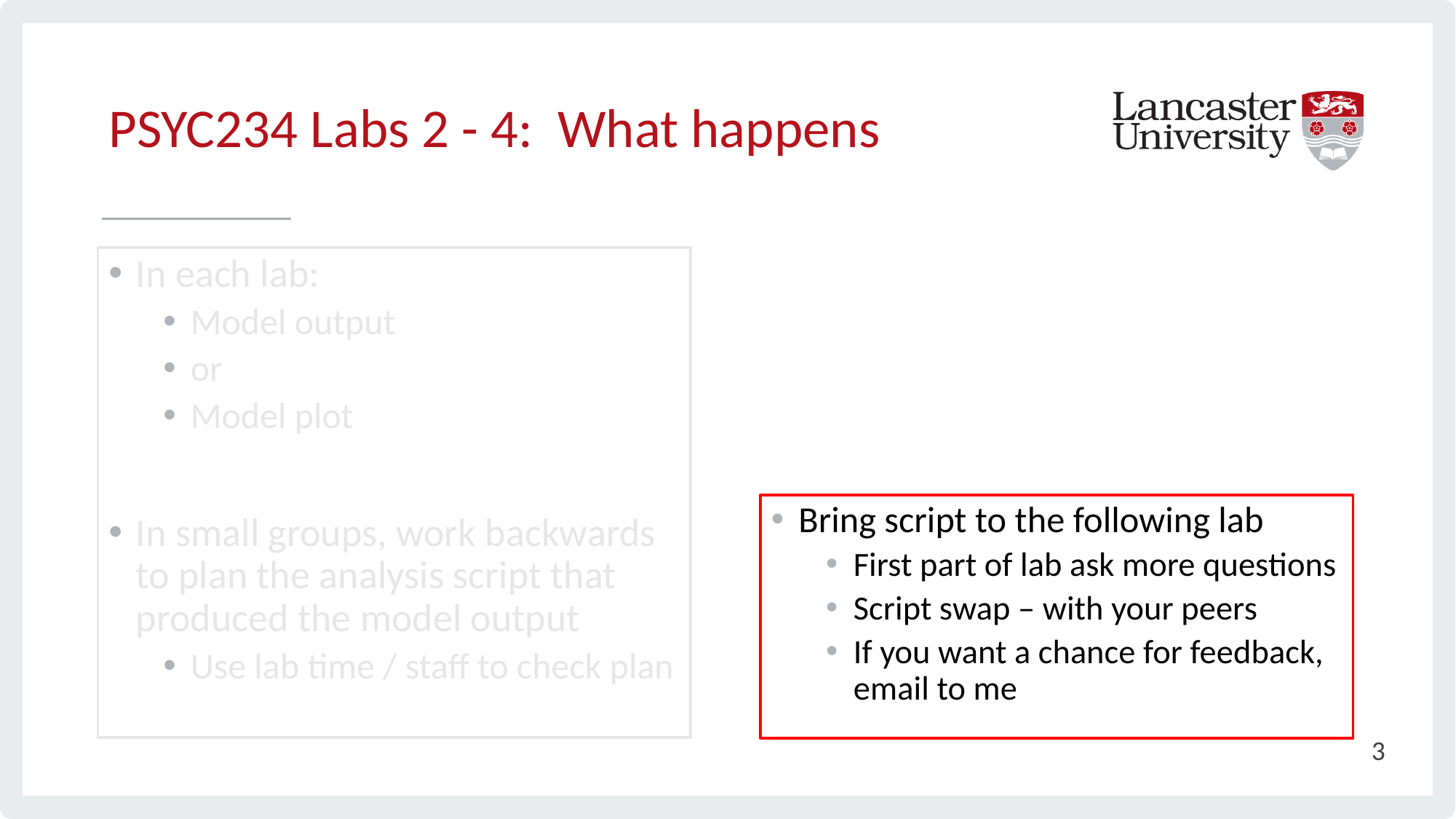

# PSYC234 Labs 2 - 4:  What happens
In each lab:
Model output
or
Model plot

In small groups, work backwards to plan the analysis script that produced the model output
Use lab time / staff to check plan

Bring script to the following lab
First part of lab ask more questions
Script swap – with your peers
If you want a chance for feedback, email to me
3